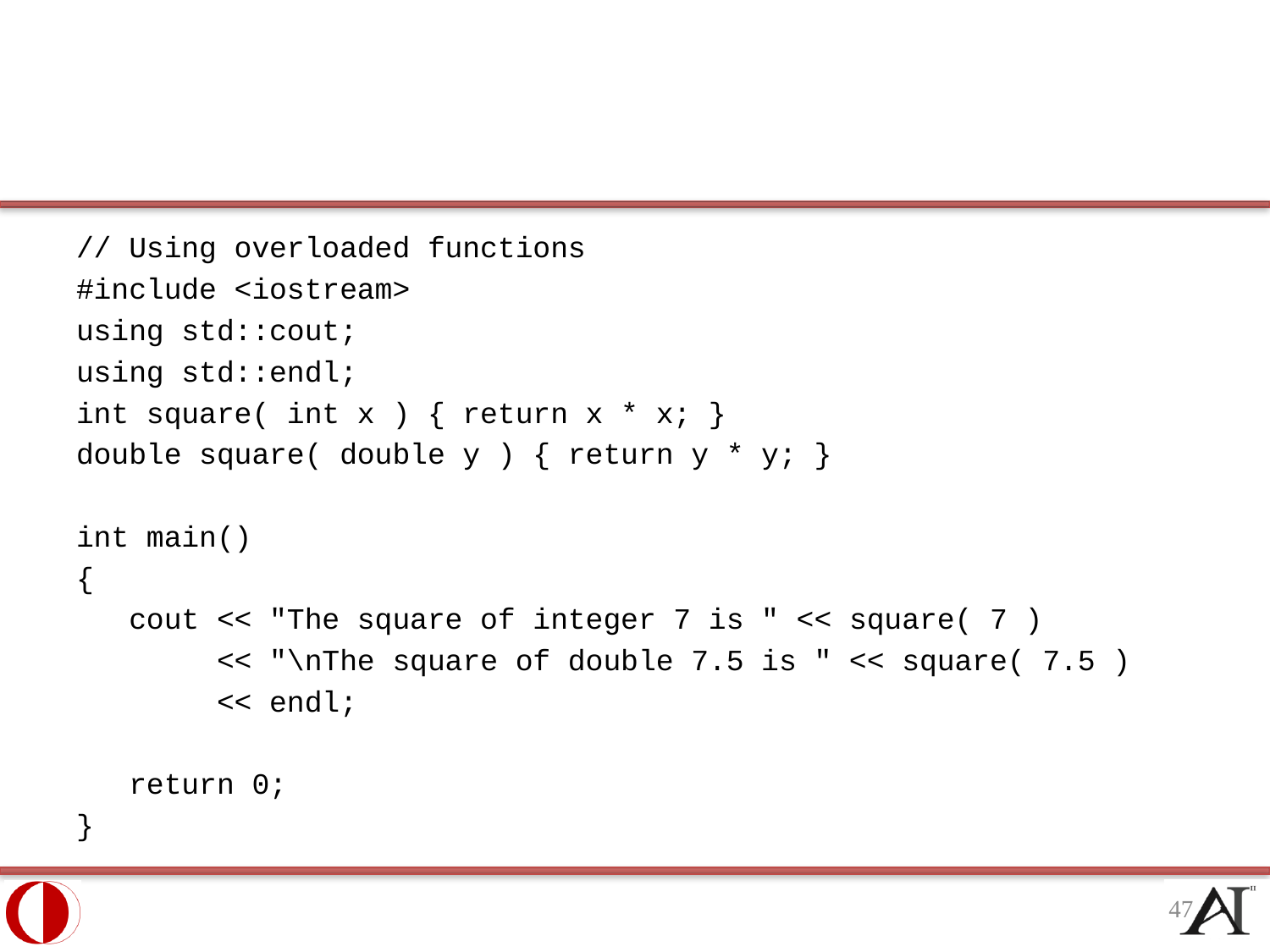

#
// Using overloaded functions
#include <iostream>
using std::cout;
using std::endl;
int square( int x ) { return x * x; }
double square( double y ) { return y * y; }

int main()
{
   cout << "The square of integer 7 is " << square( 7 )
        << "\nThe square of double 7.5 is " << square( 7.5 )
        << endl;

   return 0;
}

47